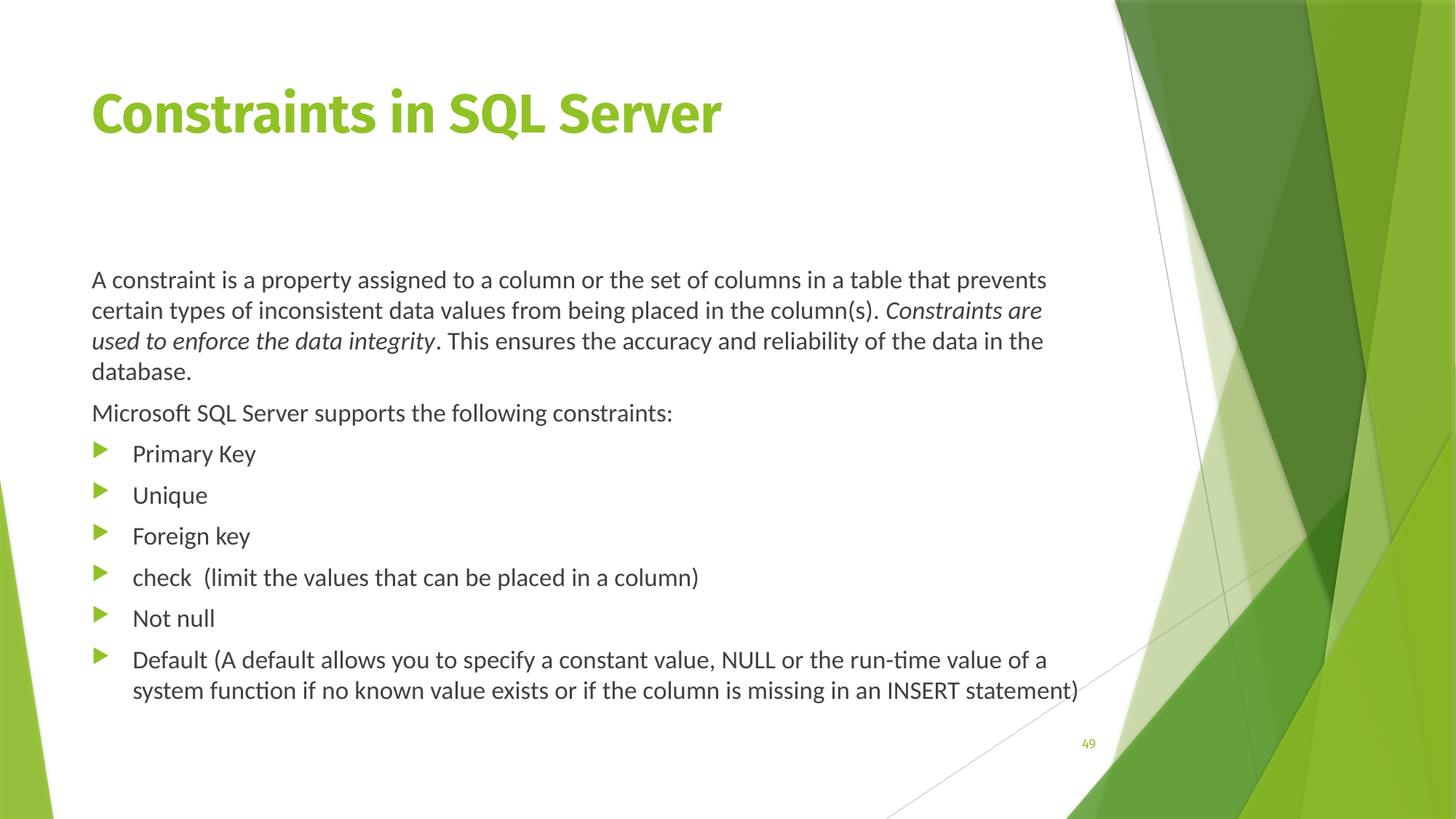

# Constraints in SQL Server
A constraint is a property assigned to a column or the set of columns in a table that prevents certain types of inconsistent data values from being placed in the column(s). Constraints are used to enforce the data integrity. This ensures the accuracy and reliability of the data in the database.
Microsoft SQL Server supports the following constraints:
Primary Key
Unique
Foreign key
check  (limit the values that can be placed in a column)
Not null
Default (A default allows you to specify a constant value, NULL or the run-time value of a system function if no known value exists or if the column is missing in an INSERT statement)

49